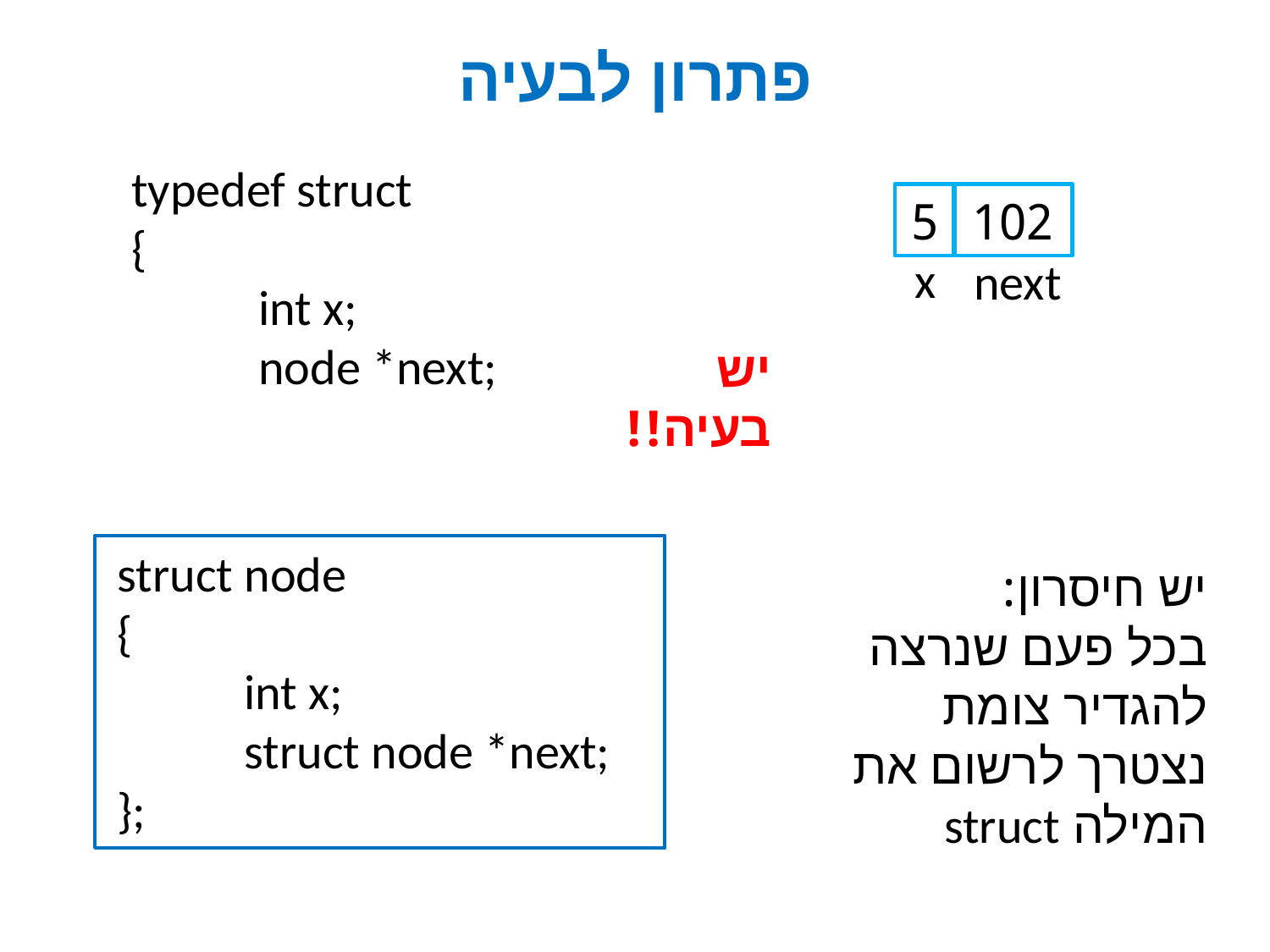

# פתרון לבעיה
typedef struct
{
	int x;
	node *next;

5
102
x
next
יש בעיה!!

struct node
{
	int x;
	struct node *next;
};
יש חיסרון:
בכל פעם שנרצה להגדיר צומת נצטרך לרשום את המילה struct